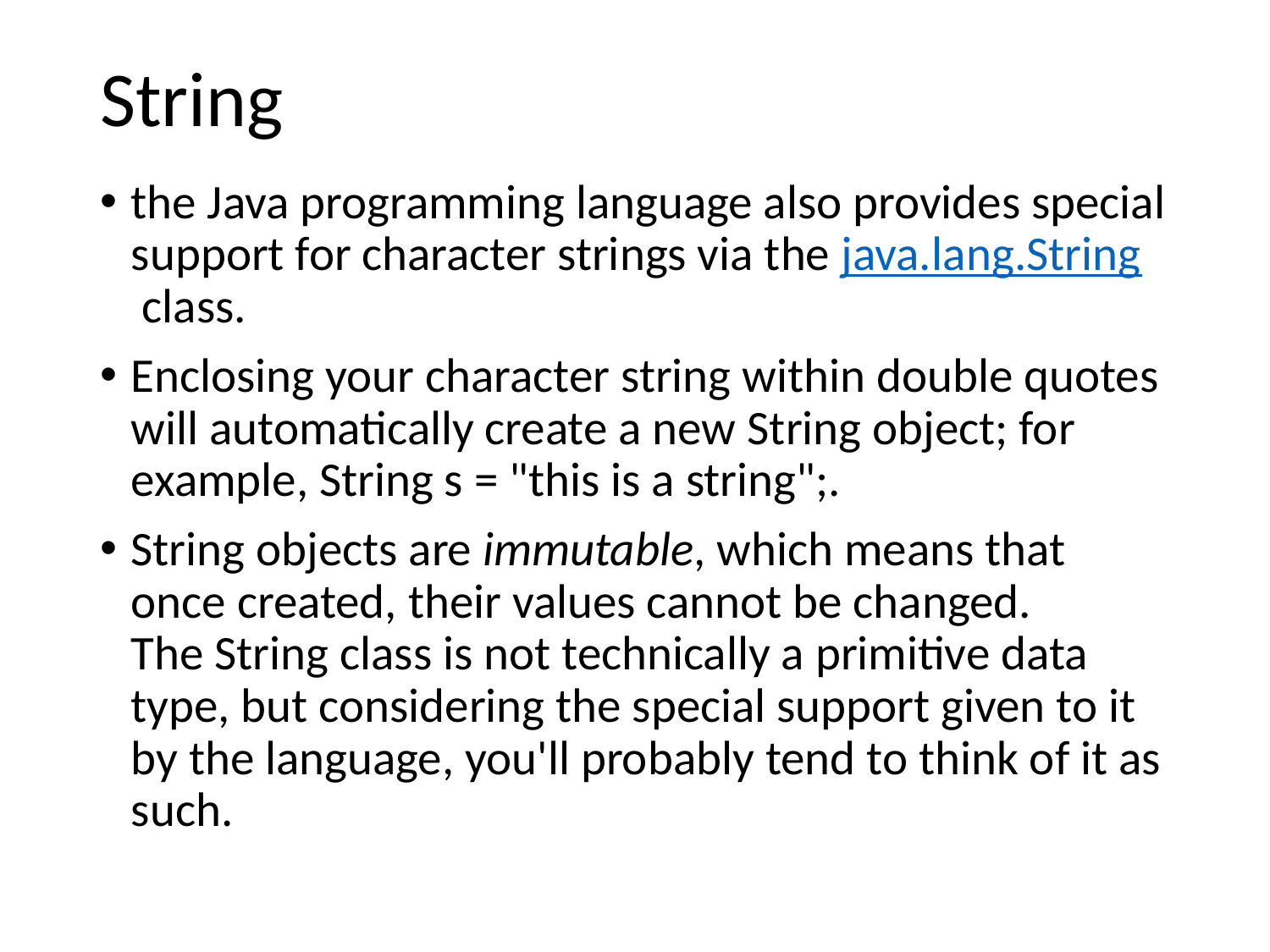

# String
the Java programming language also provides special support for character strings via the java.lang.String class.
Enclosing your character string within double quotes will automatically create a new String object; for example, String s = "this is a string";.
String objects are immutable, which means that once created, their values cannot be changed. The String class is not technically a primitive data type, but considering the special support given to it by the language, you'll probably tend to think of it as such.